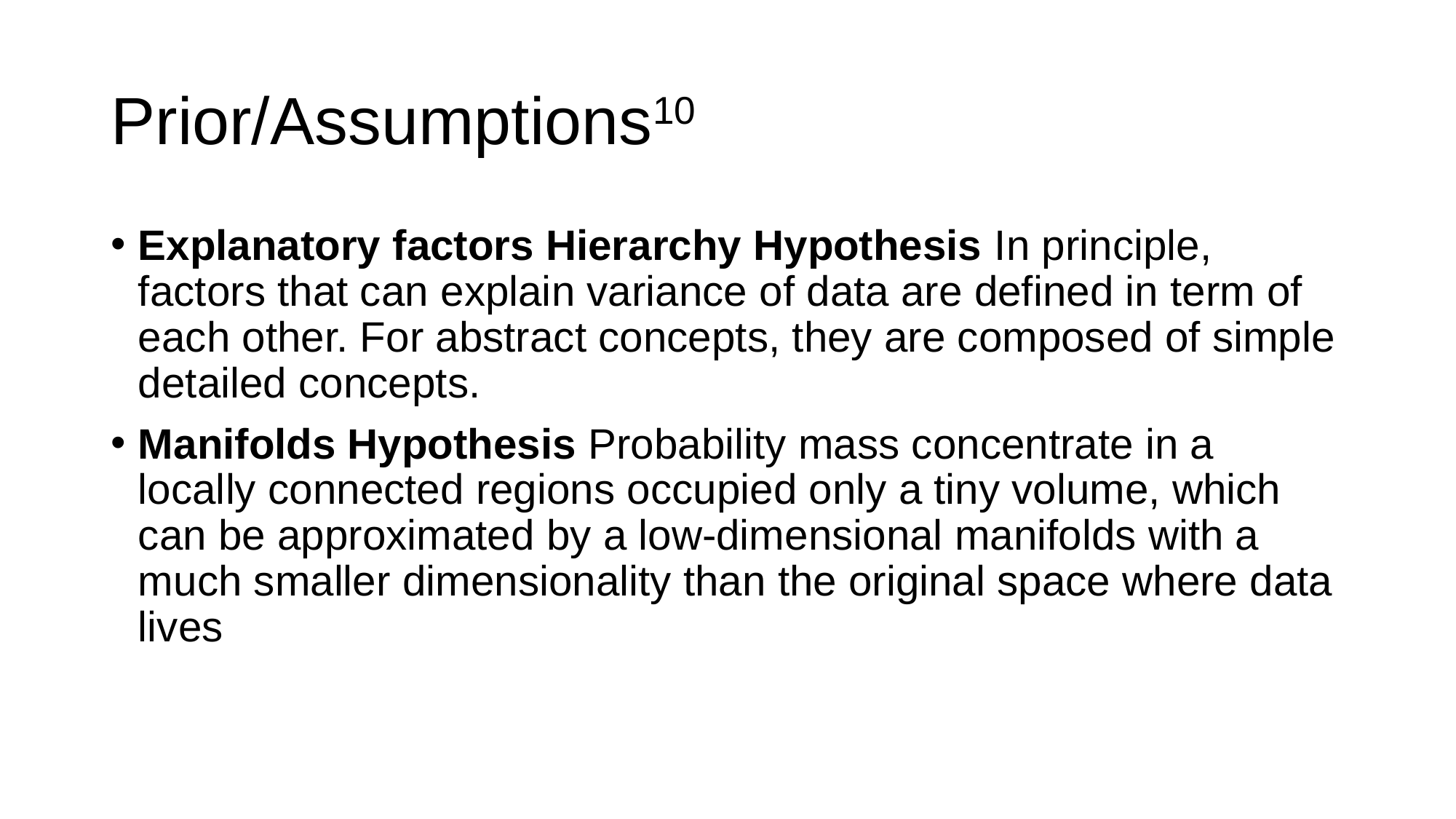

# Prior/Assumptions10
Explanatory factors Hierarchy Hypothesis In principle, factors that can explain variance of data are defined in term of each other. For abstract concepts, they are composed of simple detailed concepts.
Manifolds Hypothesis Probability mass concentrate in a locally connected regions occupied only a tiny volume, which can be approximated by a low-dimensional manifolds with a much smaller dimensionality than the original space where data lives